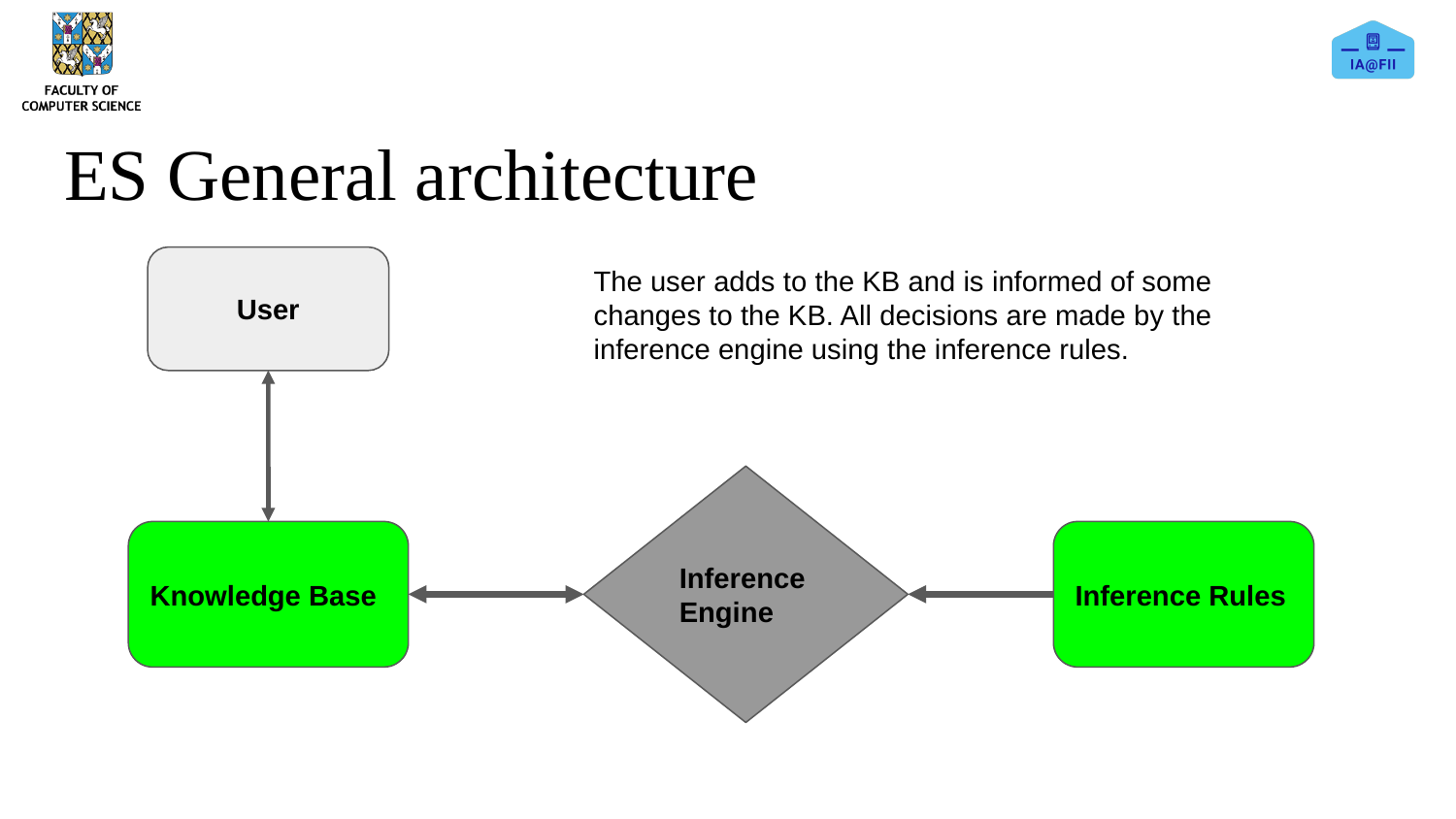

# ES General architecture
User
The user adds to the KB and is informed of some changes to the KB. All decisions are made by the inference engine using the inference rules.

Inference Engine
Knowledge Base
Inference Rules